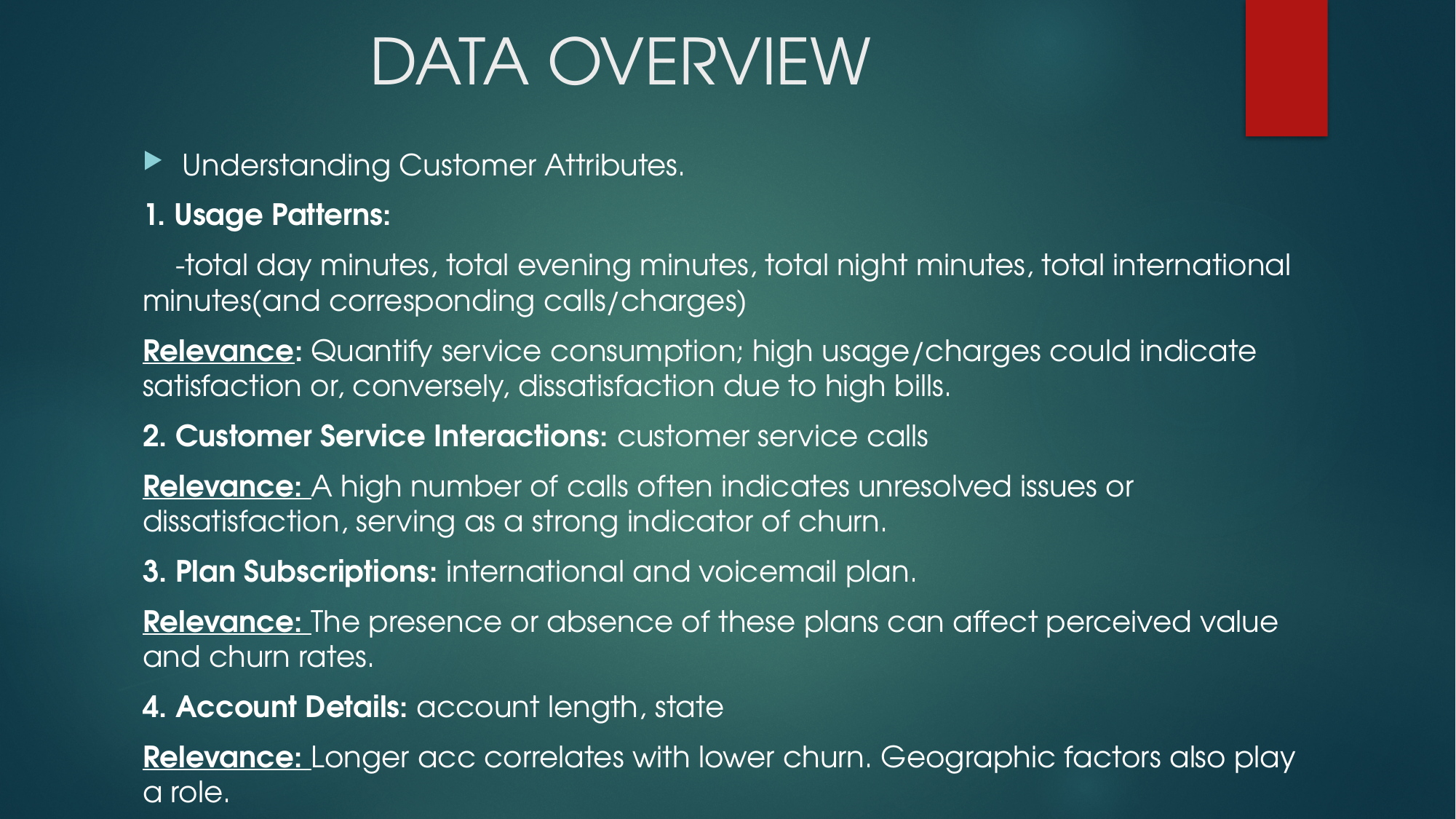

# DATA OVERVIEW
Understanding Customer Attributes.
1. Usage Patterns:
    -total day minutes, total evening minutes, total night minutes, total international minutes(and corresponding calls/charges)
Relevance: Quantify service consumption; high usage/charges could indicate satisfaction or, conversely, dissatisfaction due to high bills.
2. Customer Service Interactions: customer service calls
Relevance: A high number of calls often indicates unresolved issues or dissatisfaction, serving as a strong indicator of churn.
3. Plan Subscriptions: international and voicemail plan.
Relevance: The presence or absence of these plans can affect perceived value and churn rates.
4. Account Details: account length, state
Relevance: Longer acc correlates with lower churn. Geographic factors also play a role.